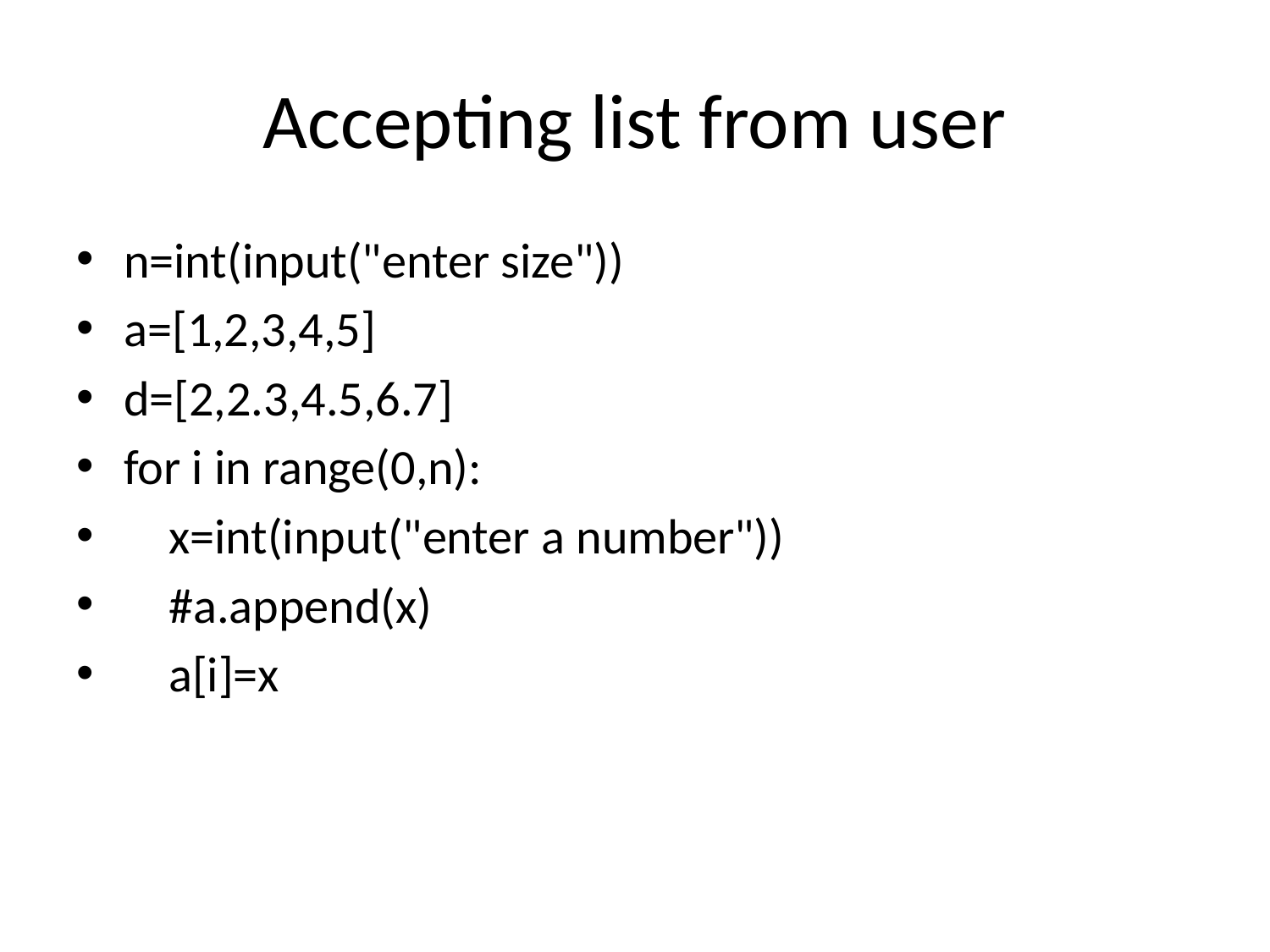

# Accepting list from user
n=int(input("enter size"))
a=[1,2,3,4,5]
d=[2,2.3,4.5,6.7]
for i in range(0,n):
    x=int(input("enter a number"))
    #a.append(x)
    a[i]=x

11/4/2020
PRINCIPLES OF PROGRAMMING LANGUAGES LABORATORY
49